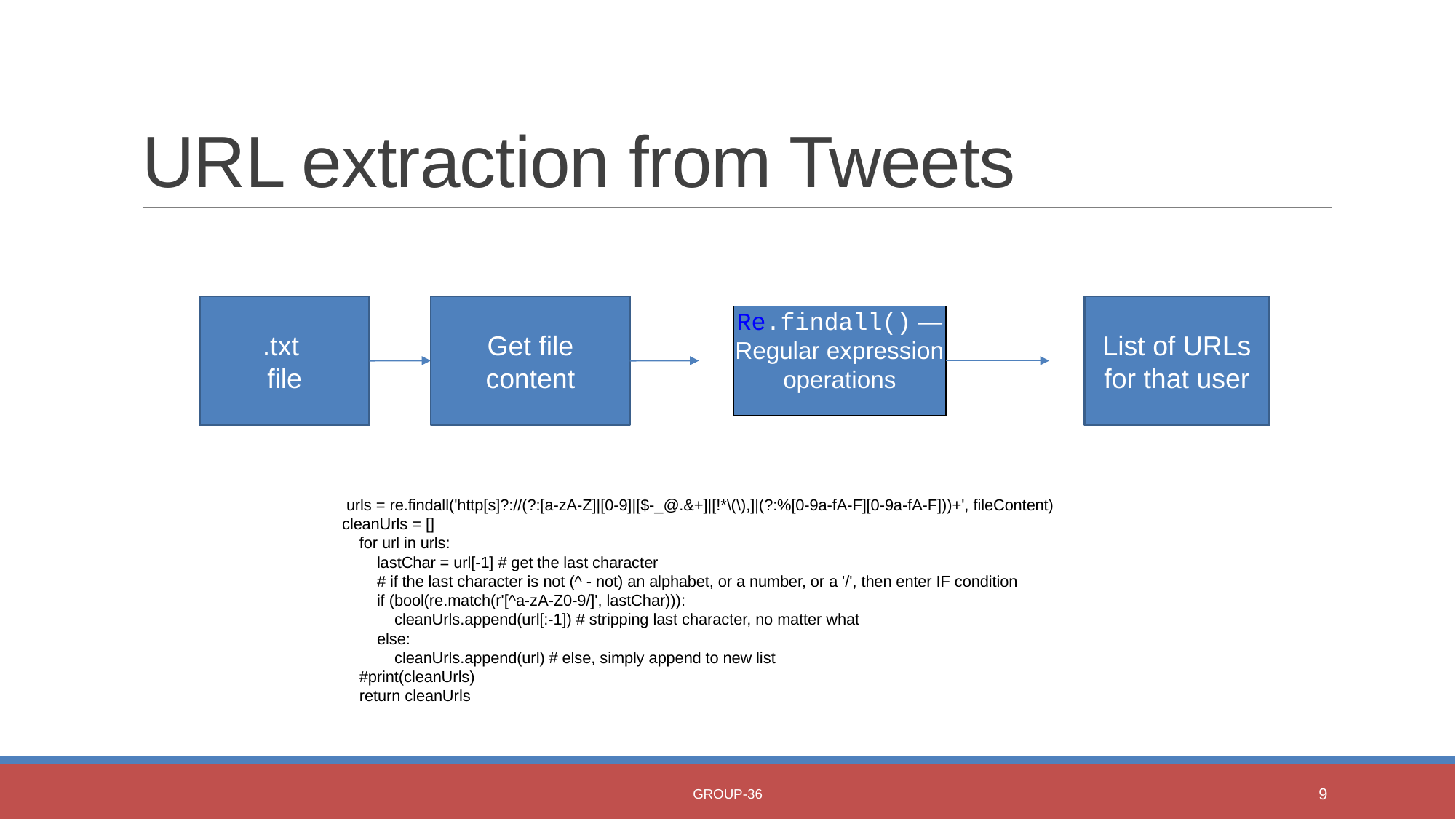

# URL extraction from Tweets
.txt
file
Get file content
List of URLs for that user
Re.findall() — Regular expression operations

 urls = re.findall('http[s]?://(?:[a-zA-Z]|[0-9]|[$-_@.&+]|[!*\(\),]|(?:%[0-9a-fA-F][0-9a-fA-F]))+', fileContent)
cleanUrls = []
    for url in urls:
        lastChar = url[-1] # get the last character
        # if the last character is not (^ - not) an alphabet, or a number, or a '/', then enter IF condition
        if (bool(re.match(r'[^a-zA-Z0-9/]', lastChar))):
            cleanUrls.append(url[:-1]) # stripping last character, no matter what
        else:
            cleanUrls.append(url) # else, simply append to new list
    #print(cleanUrls)
    return cleanUrls
Group-36
9